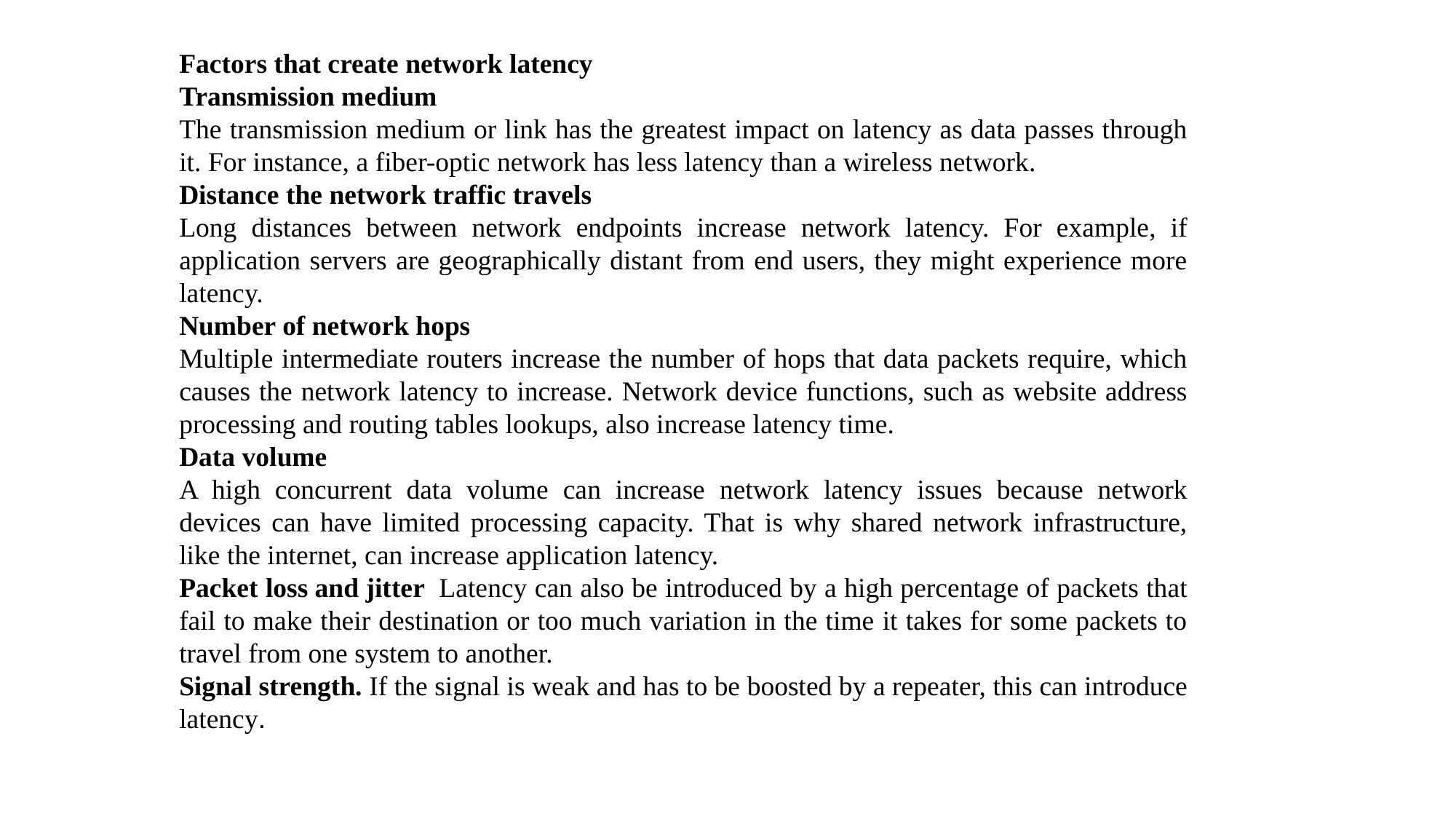

Factors that create network latency
Transmission medium
The transmission medium or link has the greatest impact on latency as data passes through it. For instance, a fiber-optic network has less latency than a wireless network.
Distance the network traffic travels
Long distances between network endpoints increase network latency. For example, if application servers are geographically distant from end users, they might experience more latency.
Number of network hops
Multiple intermediate routers increase the number of hops that data packets require, which causes the network latency to increase. Network device functions, such as website address processing and routing tables lookups, also increase latency time.
Data volume
A high concurrent data volume can increase network latency issues because network devices can have limited processing capacity. That is why shared network infrastructure, like the internet, can increase application latency.
Packet loss and jitter  Latency can also be introduced by a high percentage of packets that fail to make their destination or too much variation in the time it takes for some packets to travel from one system to another.
Signal strength. If the signal is weak and has to be boosted by a repeater, this can introduce latency.